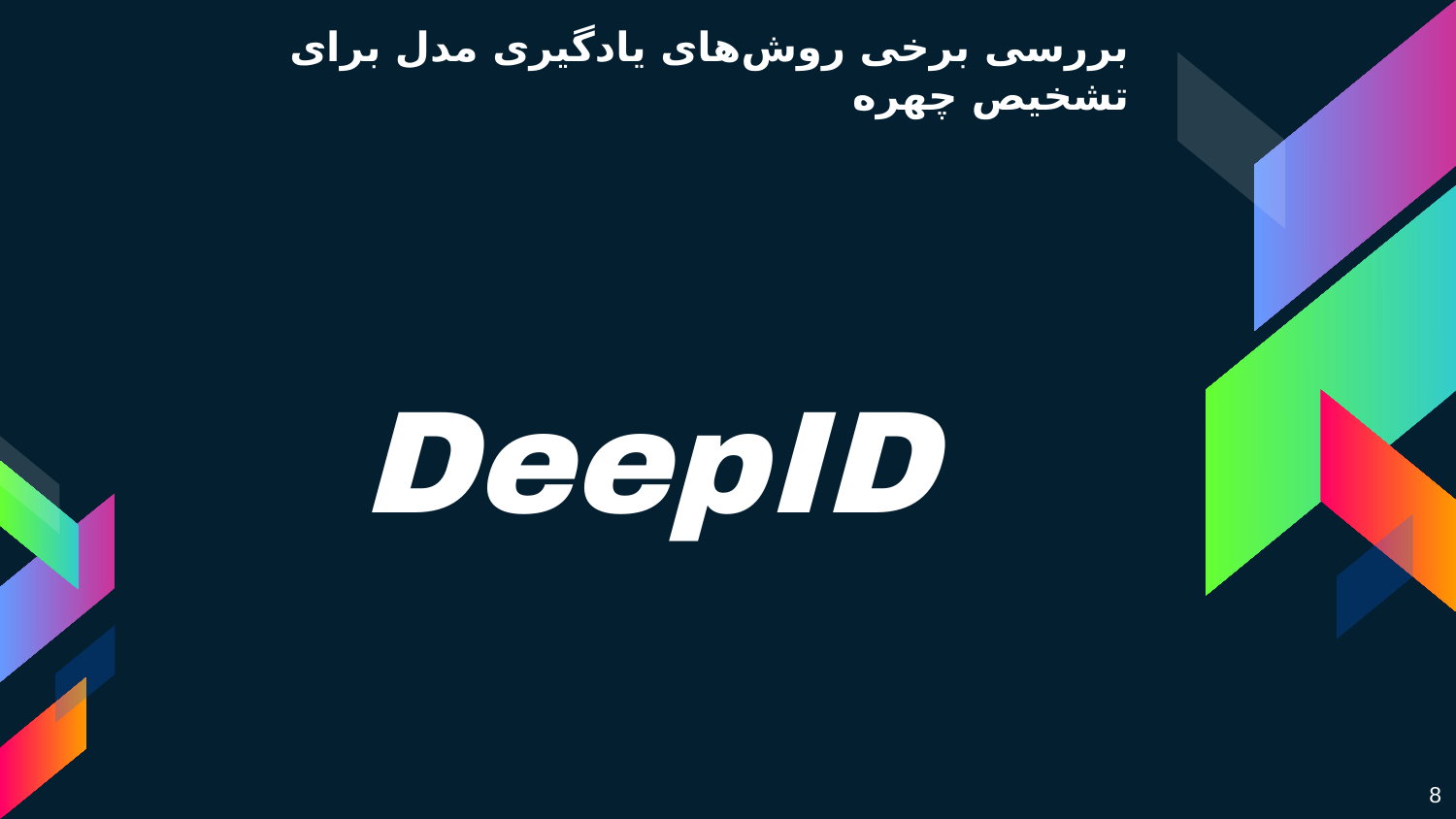

# بررسی برخی روش‌های یادگیری مدل برای تشخیص چهره
DeepID
8